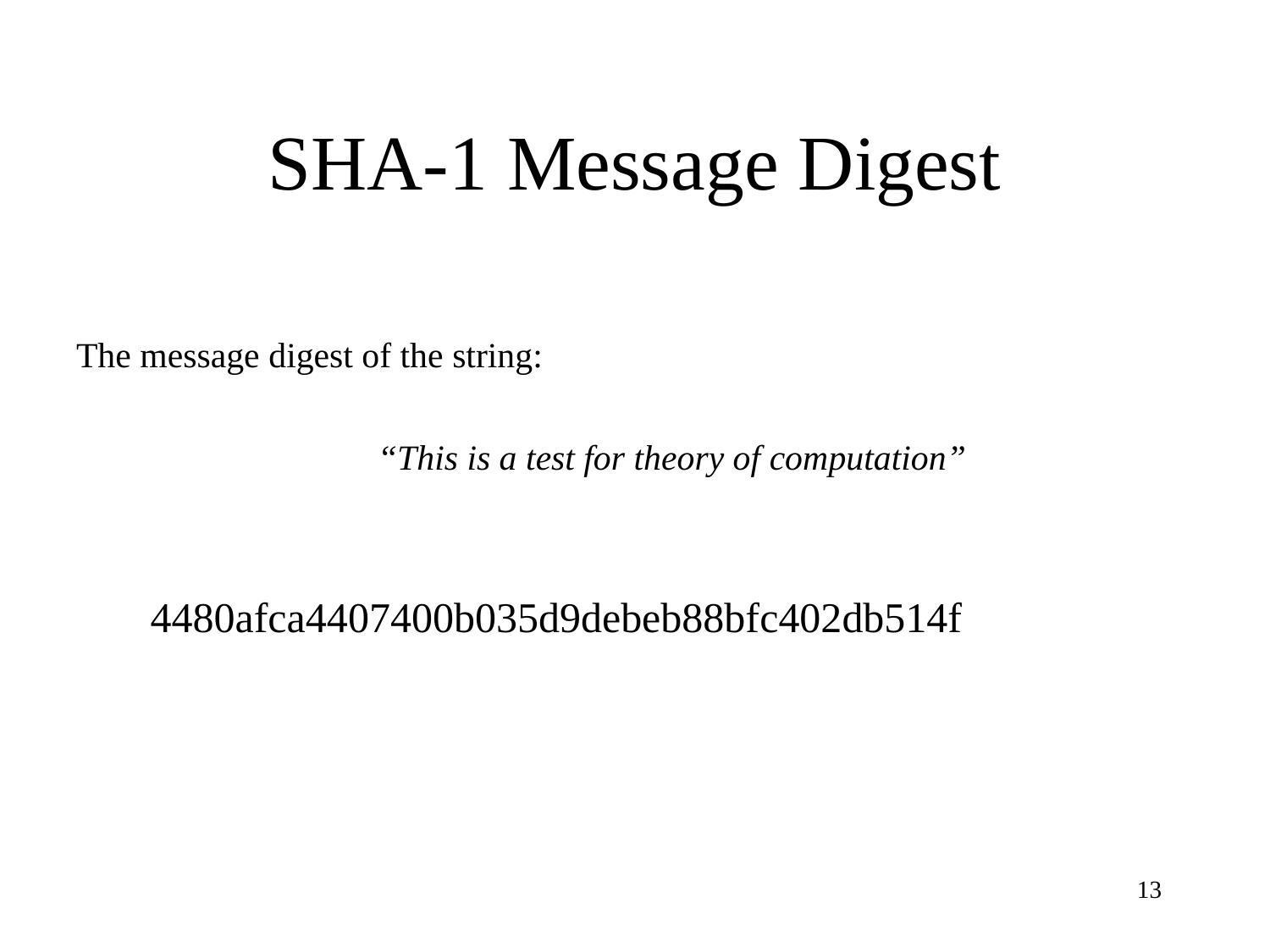

# SHA-1 Message Digest

The message digest of the string:

			“This is a test for theory of computation”

       4480afca4407400b035d9debeb88bfc402db514f
13